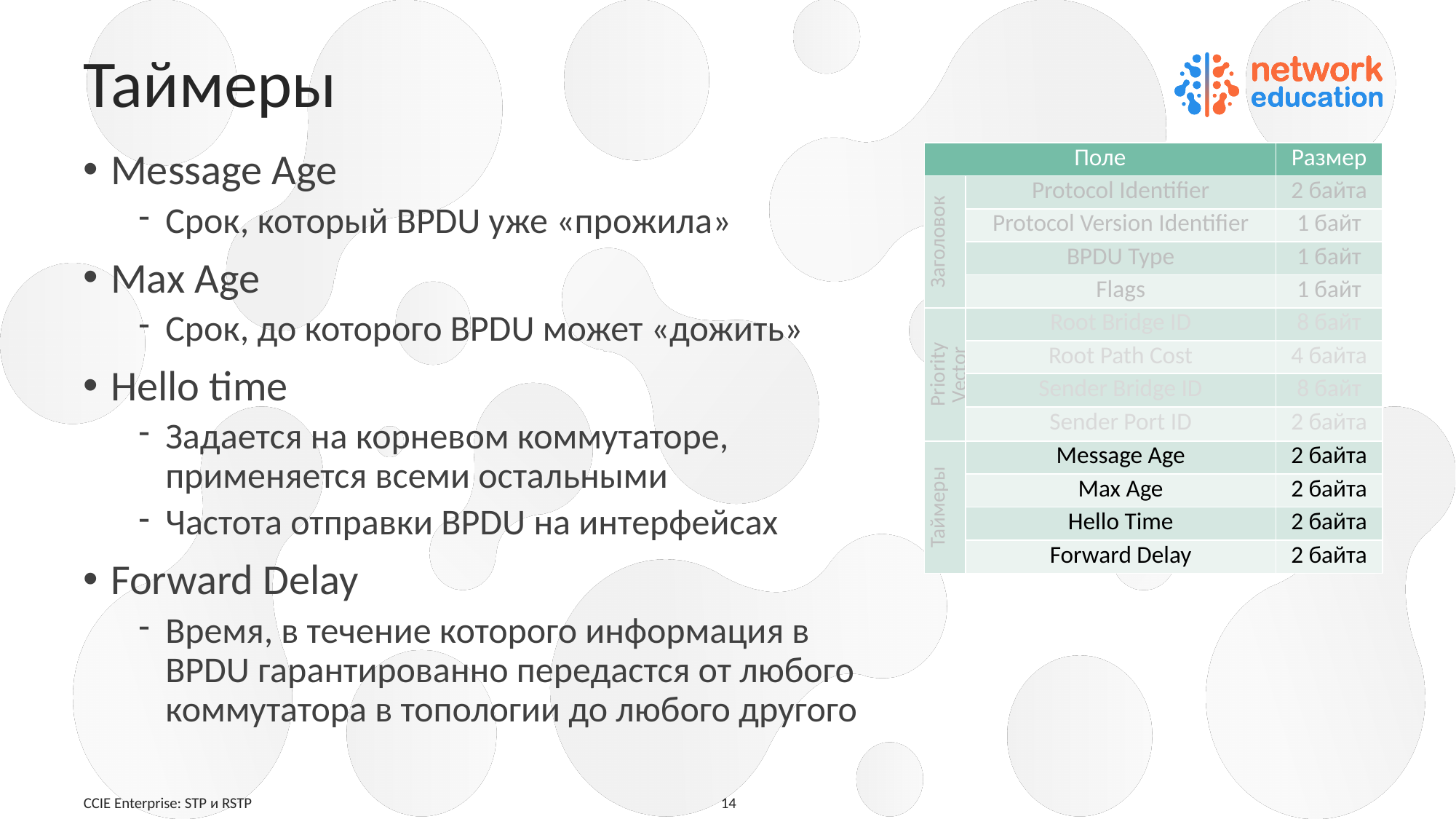

# Таймеры
Message Age
Срок, который BPDU уже «прожила»
Max Age
Срок, до которого BPDU может «дожить»
Hello time
Задается на корневом коммутаторе, применяется всеми остальными
Частота отправки BPDU на интерфейсах
Forward Delay
Время, в течение которого информация в BPDU гарантированно передастся от любого коммутатора в топологии до любого другого

| Поле |  | Размер |
| --- | --- | --- |
| Заголовок | Protocol Identifier | 2 байта |
|  | Protocol Version Identifier | 1 байт |
|  | BPDU Type | 1 байт |
|  | Flags | 1 байт |
| Priority Vector | Root Bridge ID | 8 байт |
|  | Root Path Cost | 4 байта |
|  | Sender Bridge ID | 8 байт |
|  | Sender Port ID | 2 байта |
| Таймеры | Message Age | 2 байта |
|  | Max Age | 2 байта |
|  | Hello Time | 2 байта |
|  | Forward Delay | 2 байта |
CCIE Enterprise: STP и RSTP